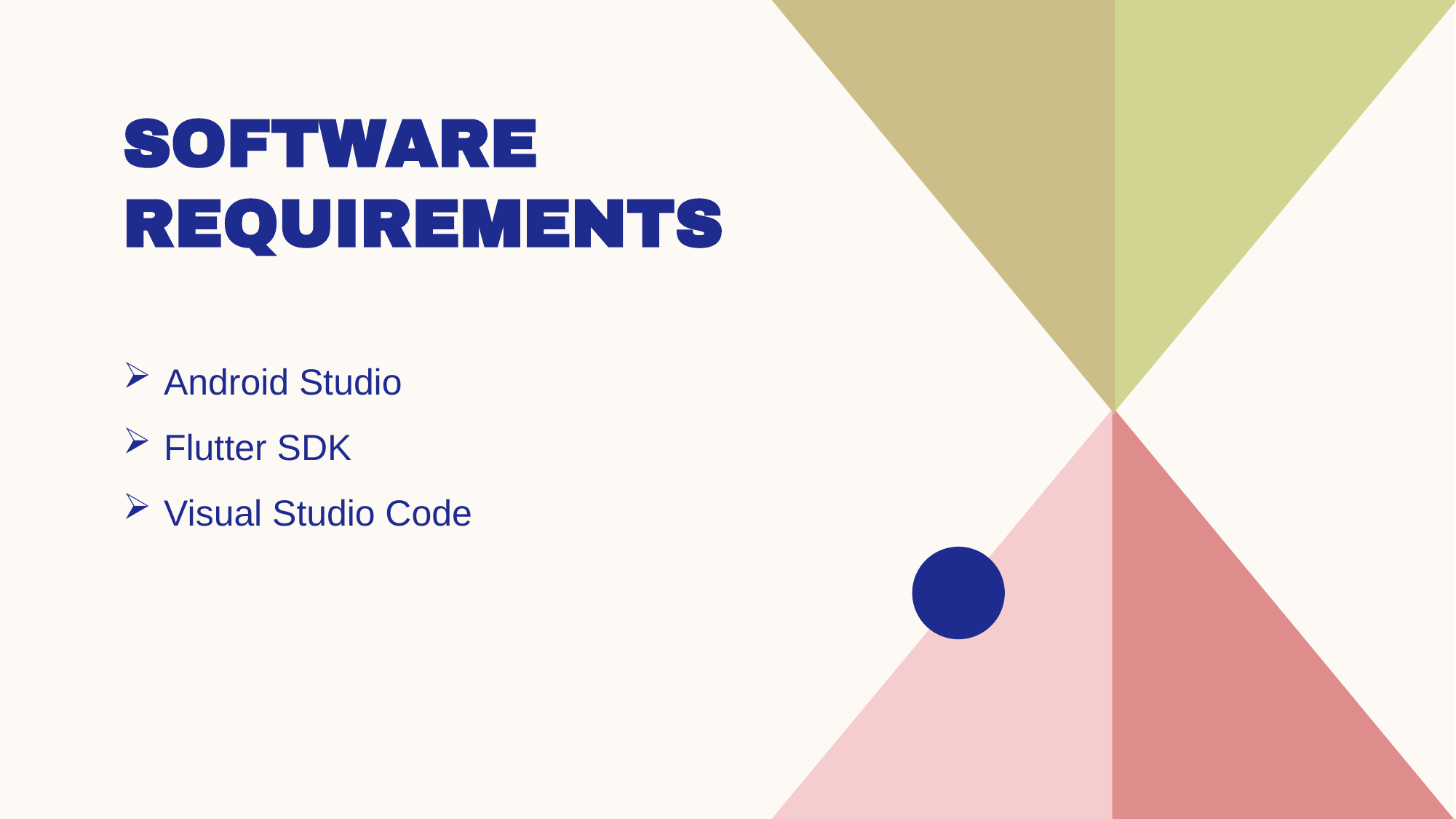

# SOFTWARE REQUIREMENTS
Android Studio
Flutter SDK
Visual Studio Code